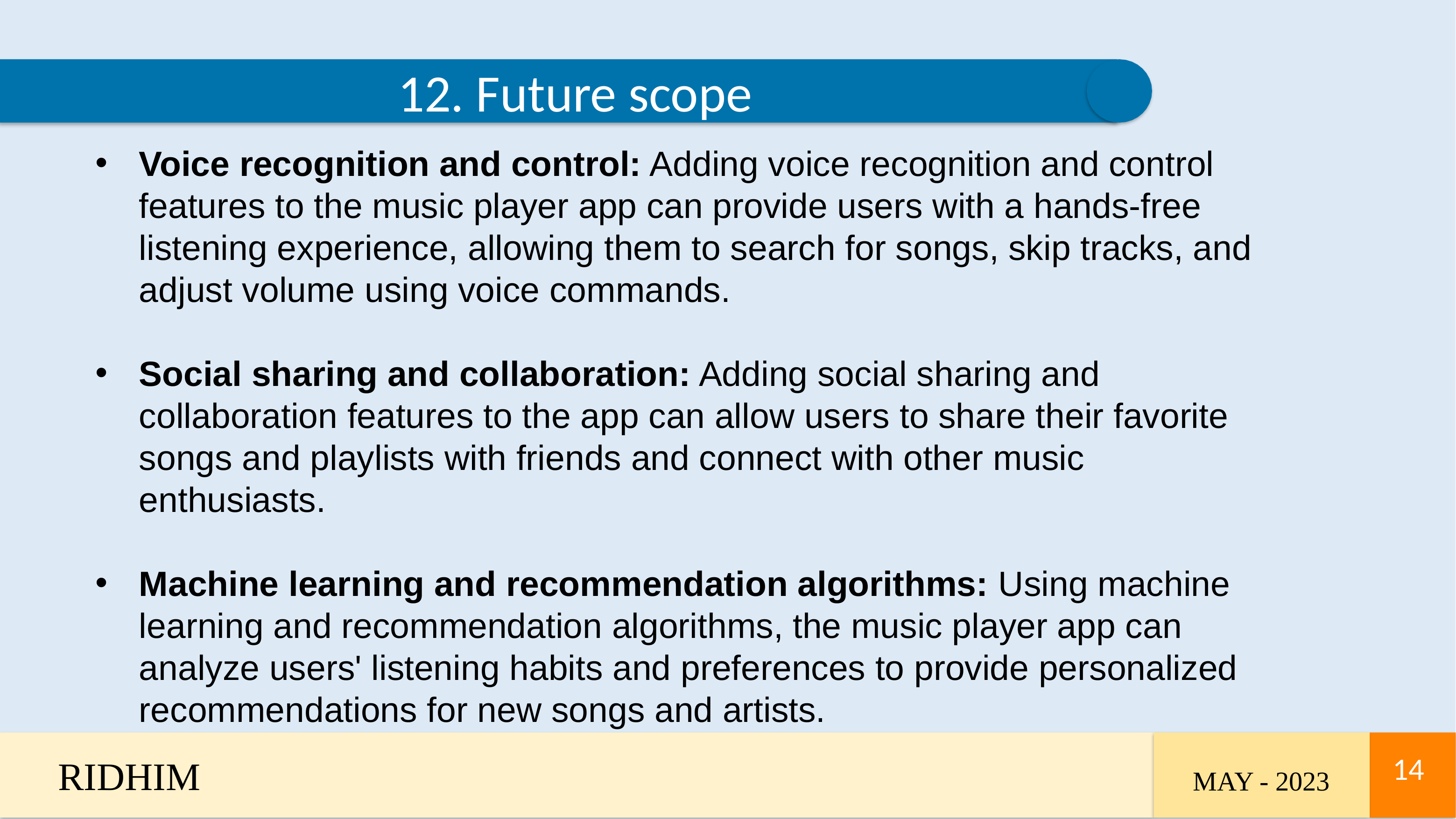

12. Future scope

Voice recognition and control: Adding voice recognition and control features to the music player app can provide users with a hands-free listening experience, allowing them to search for songs, skip tracks, and adjust volume using voice commands.

Social sharing and collaboration: Adding social sharing and collaboration features to the app can allow users to share their favorite songs and playlists with friends and connect with other music enthusiasts.

Machine learning and recommendation algorithms: Using machine learning and recommendation algorithms, the music player app can analyze users' listening habits and preferences to provide personalized recommendations for new songs and artists.

RIDHIM

14
14
MAY - 2023